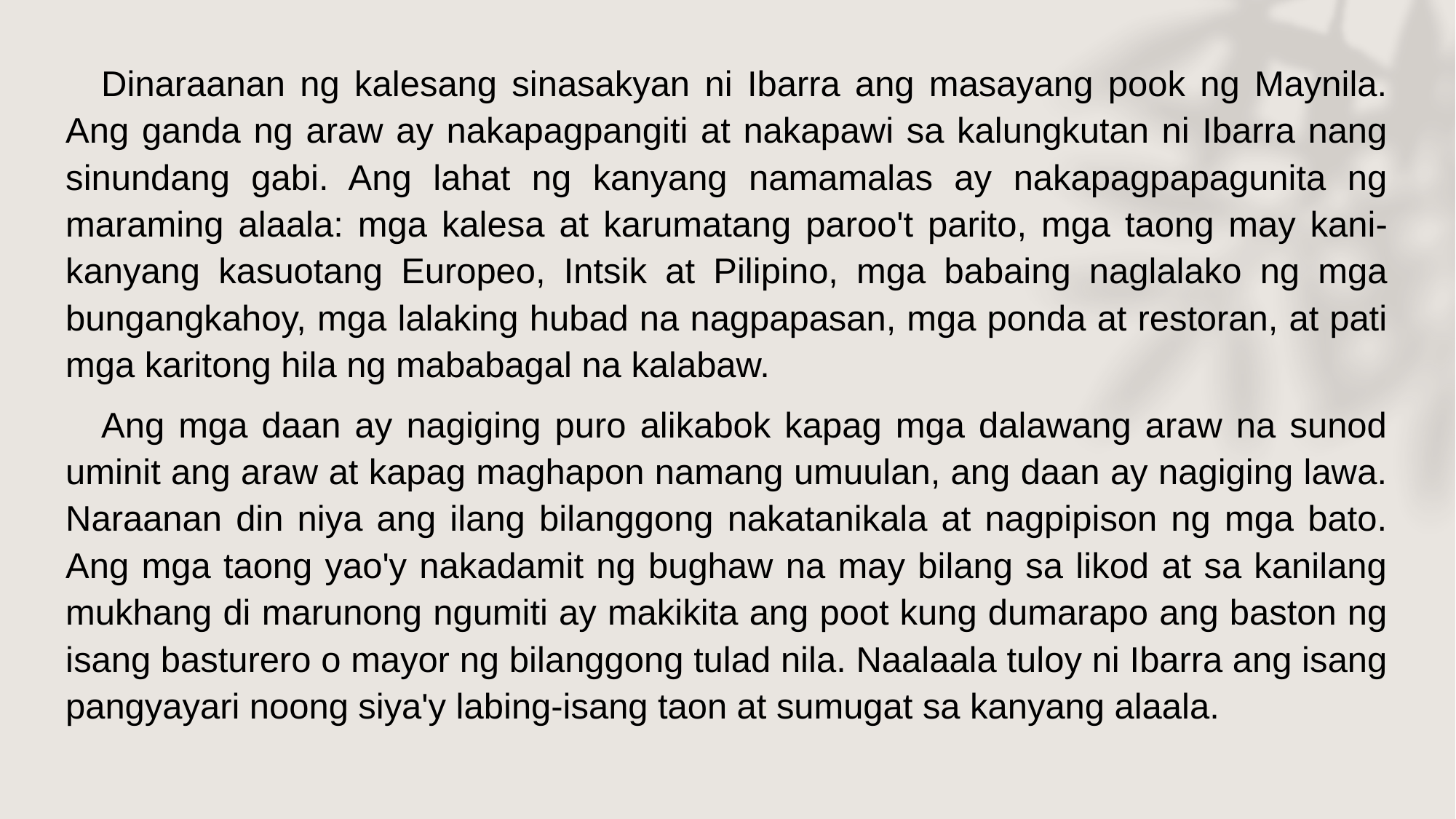

Dinaraanan ng kalesang sinasakyan ni Ibarra ang masayang pook ng Maynila. Ang ganda ng araw ay nakapagpangiti at nakapawi sa kalungkutan ni Ibarra nang sinundang gabi. Ang lahat ng kanyang namamalas ay nakapagpapagunita ng maraming alaala: mga kalesa at karumatang paroo't parito, mga taong may kani-kanyang kasuotang Europeo, Intsik at Pilipino, mga babaing naglalako ng mga bungangkahoy, mga lalaking hubad na nagpapasan, mga ponda at restoran, at pati mga karitong hila ng mababagal na kalabaw.
 Ang mga daan ay nagiging puro alikabok kapag mga dalawang araw na sunod uminit ang araw at kapag maghapon namang umuulan, ang daan ay nagiging lawa. Naraanan din niya ang ilang bilanggong nakatanikala at nagpipison ng mga bato. Ang mga taong yao'y nakadamit ng bughaw na may bilang sa likod at sa kanilang mukhang di marunong ngumiti ay makikita ang poot kung dumarapo ang baston ng isang basturero o mayor ng bilanggong tulad nila. Naalaala tuloy ni Ibarra ang isang pangyayari noong siya'y labing-isang taon at sumugat sa kanyang alaala.